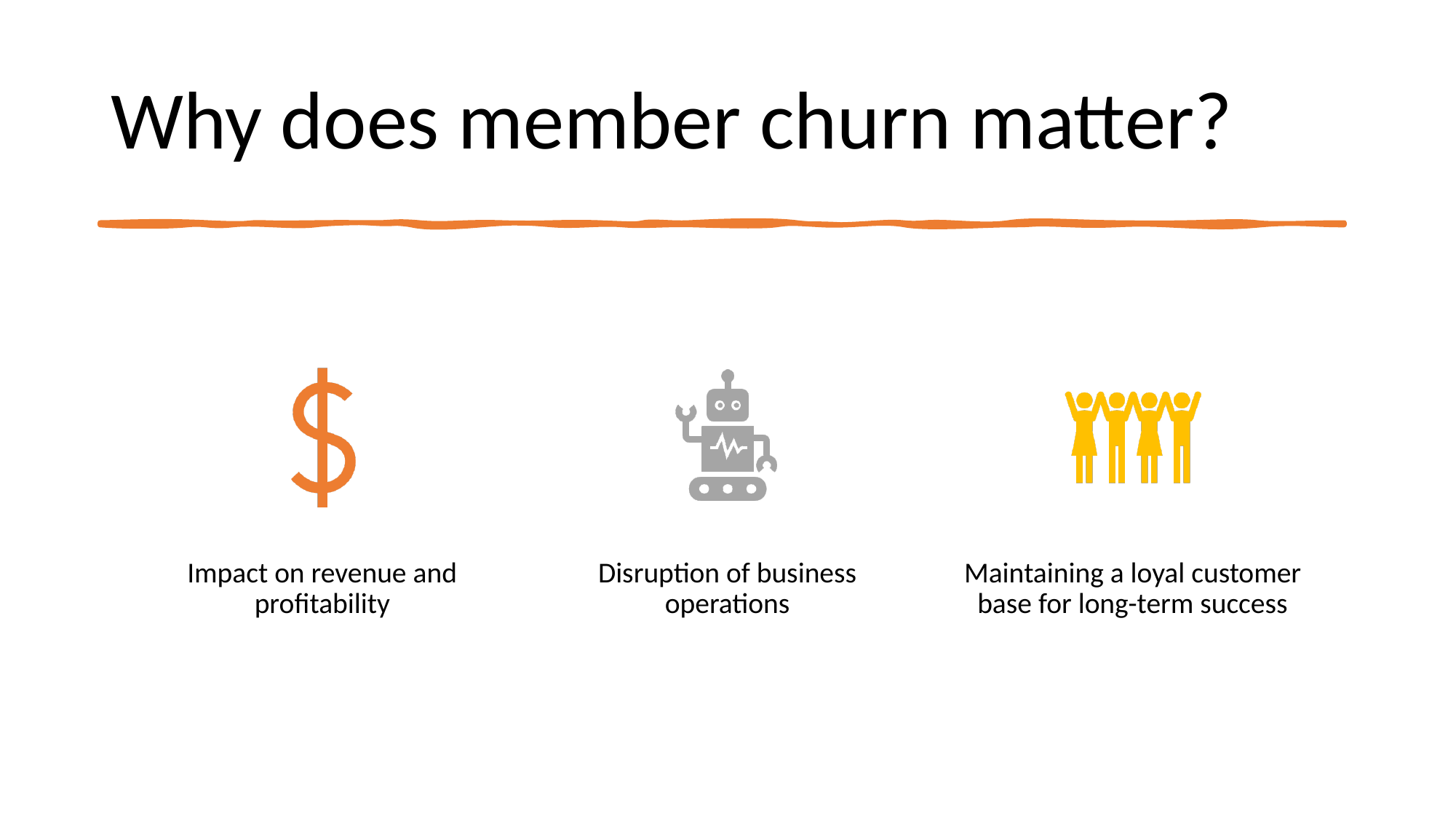

# Why does member churn matter?

Impact on revenue and profitability
Disruption of business operations
Maintaining a loyal customer base for long-term success